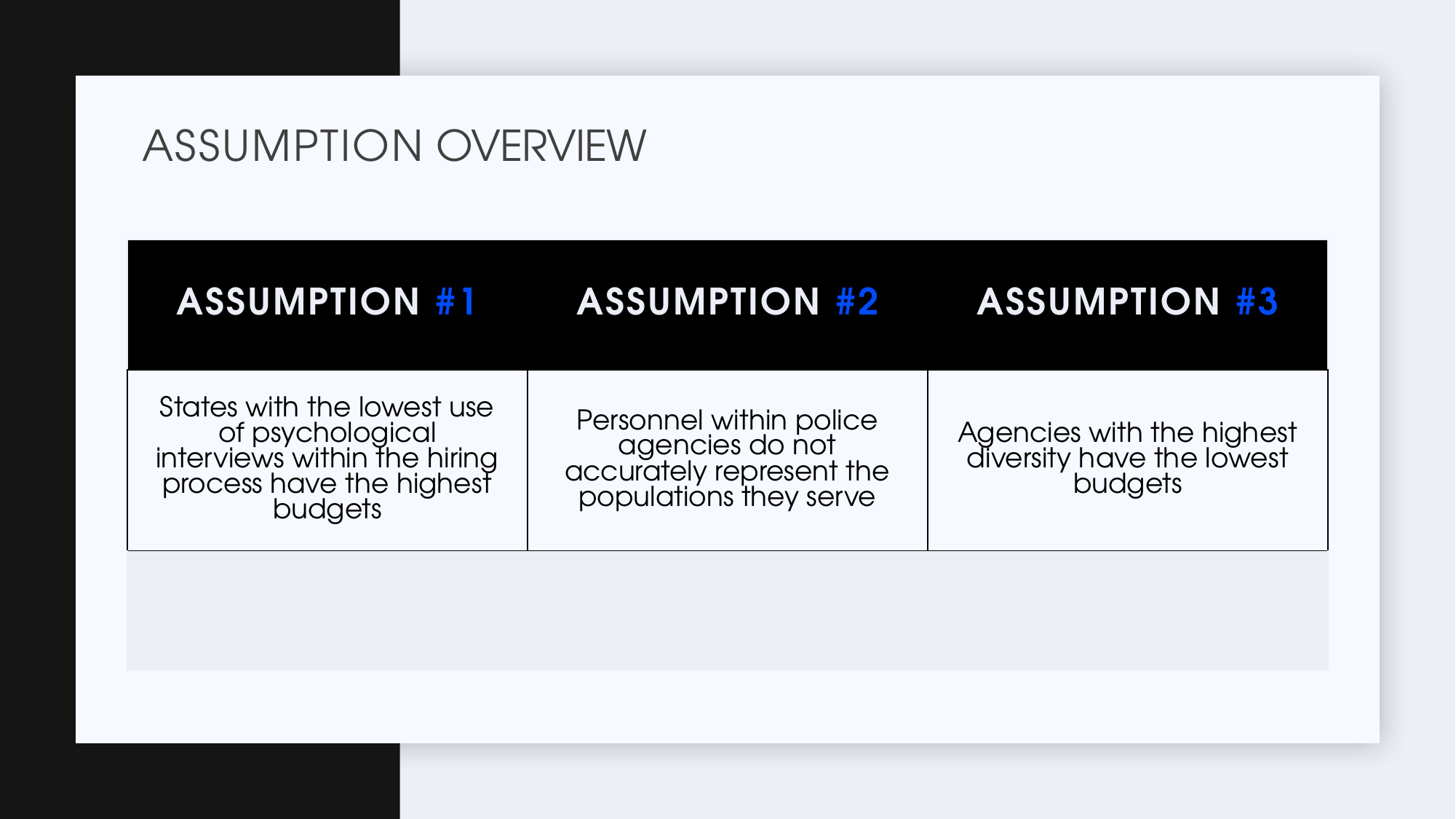

# Assumption OVERVIEW
| Assumption #1 | Assumption #2 | Assumption #3 |
| --- | --- | --- |
| States with the lowest use of psychological interviews within the hiring process have the highest budgets | Personnel within police agencies do not accurately represent the populations they serve | Agencies with the highest diversity have the lowest budgets |
|  |  |  |